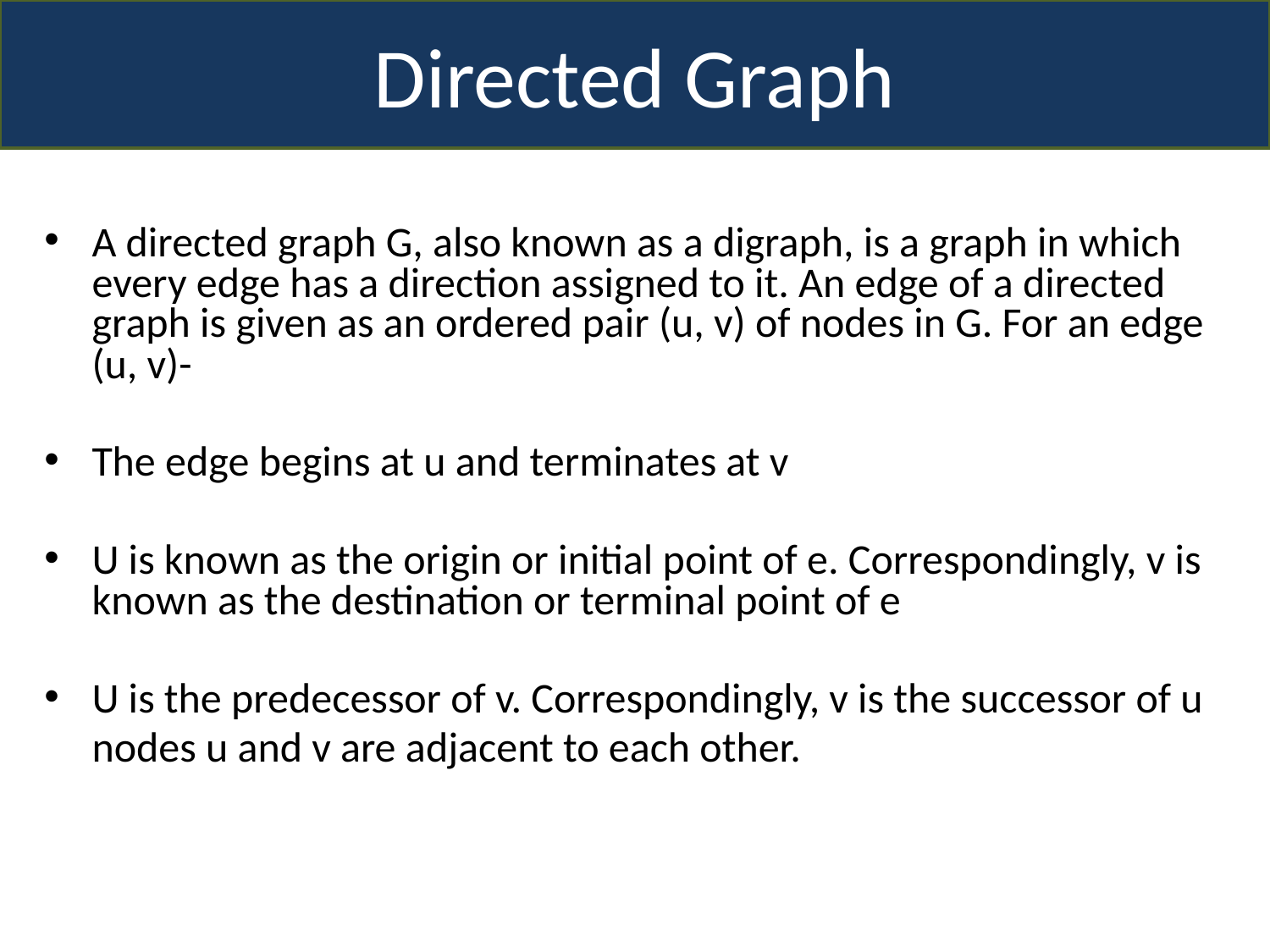

Directed Graph

A directed graph G, also known as a digraph, is a graph in which every edge has a direction assigned to it. An edge of a directed graph is given as an ordered pair (u, v) of nodes in G. For an edge (u, v)-

The edge begins at u and terminates at v

U is known as the origin or initial point of e. Correspondingly, v is known as the destination or terminal point of e

U is the predecessor of v. Correspondingly, v is the successor of u
     nodes u and v are adjacent to each other.